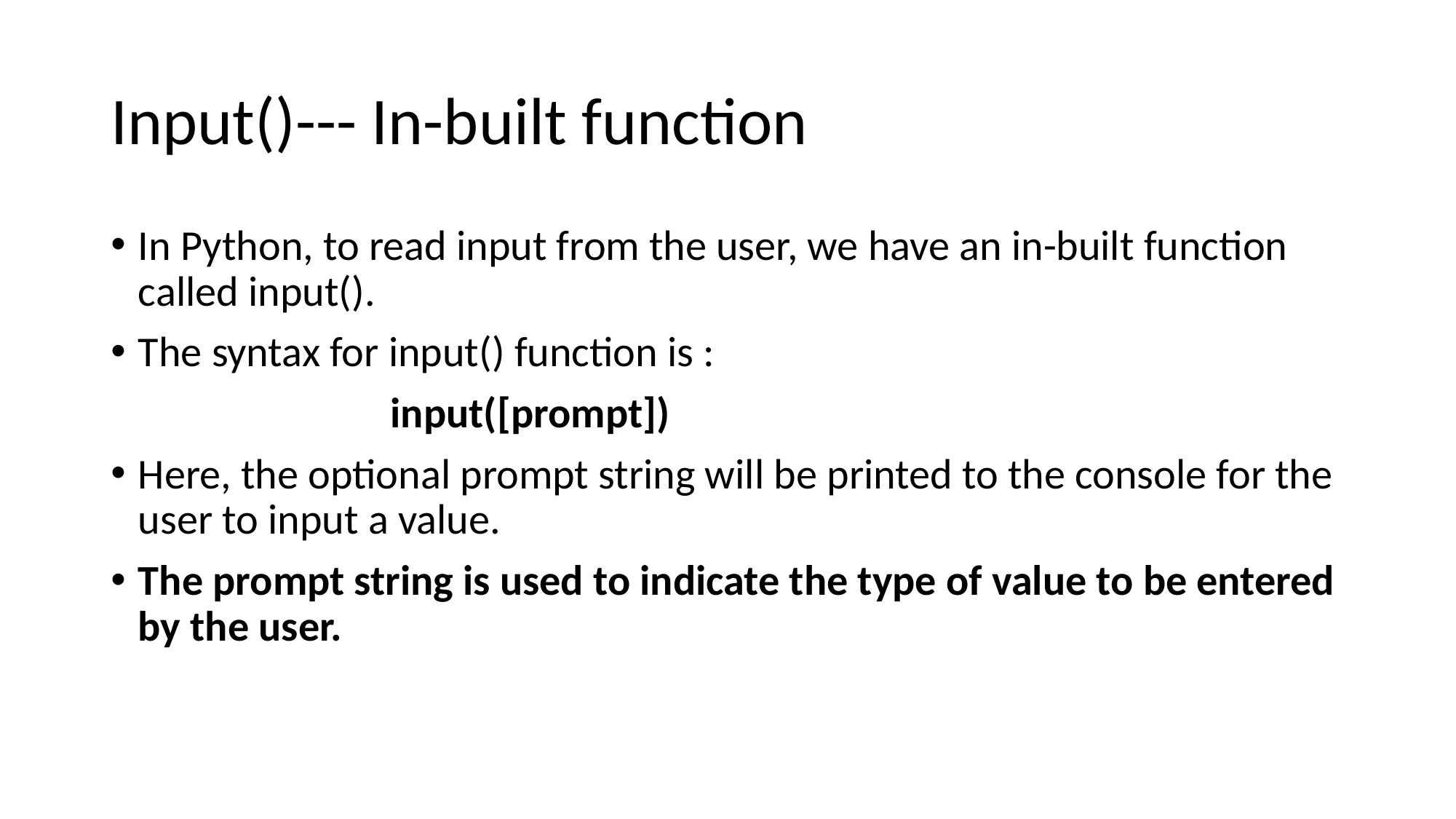

# Input()--- In-built function
In Python, to read input from the user, we have an in-built function called input().
The syntax for input() function is :
                             input([prompt])
Here, the optional prompt string will be printed to the console for the user to input a value.
The prompt string is used to indicate the type of value to be entered by the user.